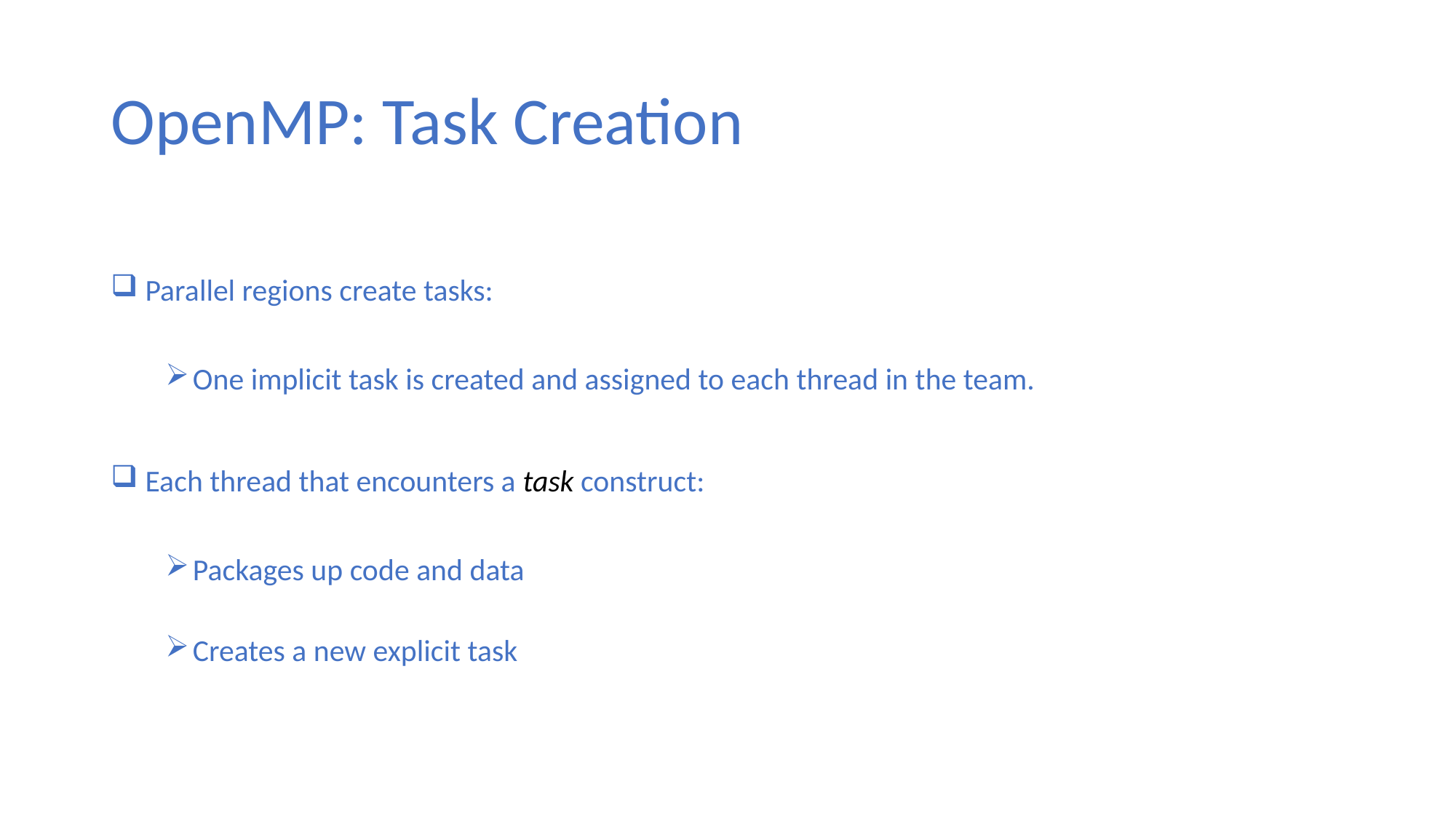

# OpenMP: Task Creation

 Parallel regions create tasks:

One implicit task is created and assigned to each thread in the team.

 Each thread that encounters a task construct:

Packages up code and data

Creates a new explicit task